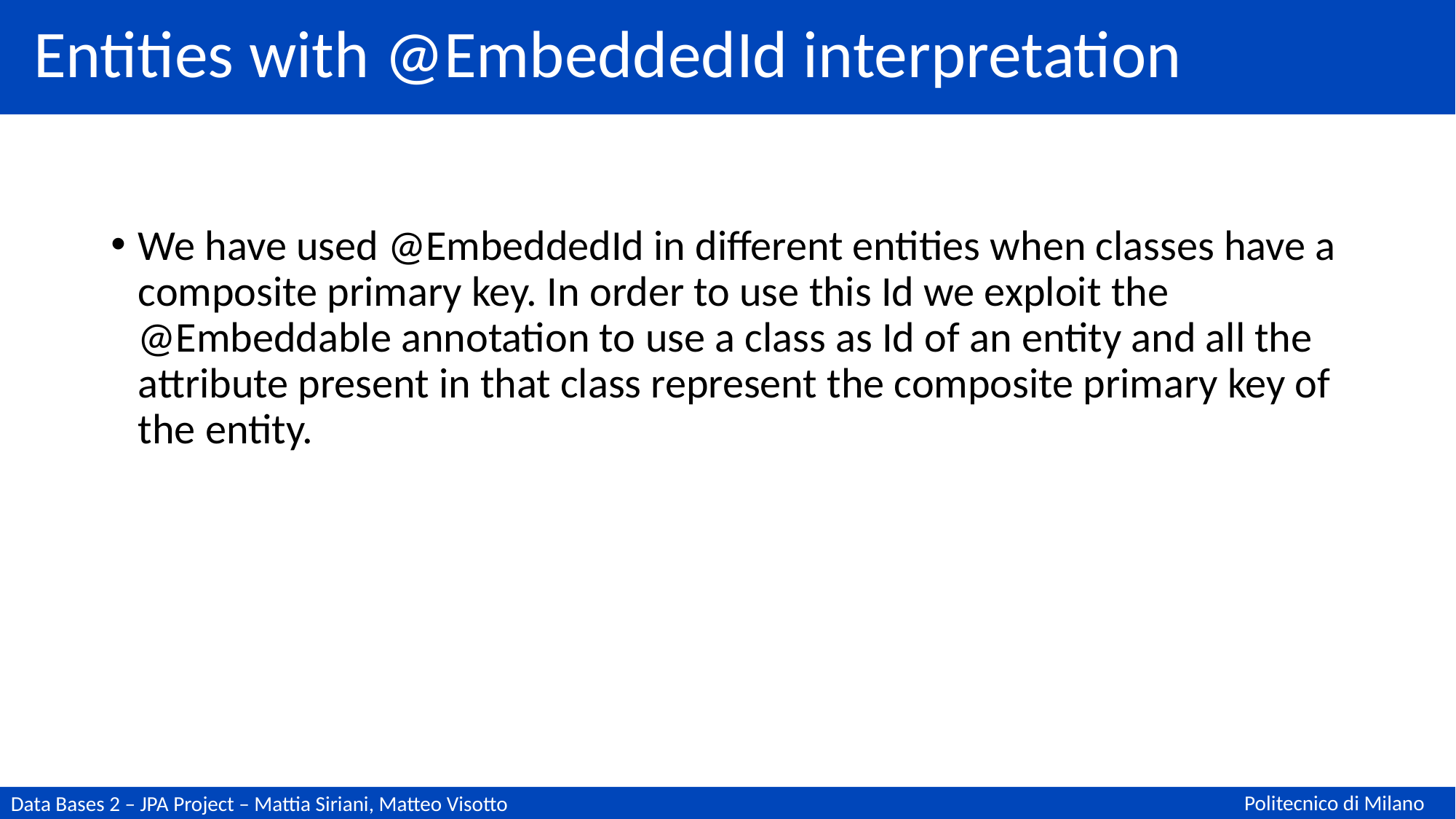

# Entities with @EmbeddedId interpretation
We have used @EmbeddedId in different entities when classes have a composite primary key. In order to use this Id we exploit the @Embeddable annotation to use a class as Id of an entity and all the attribute present in that class represent the composite primary key of the entity.